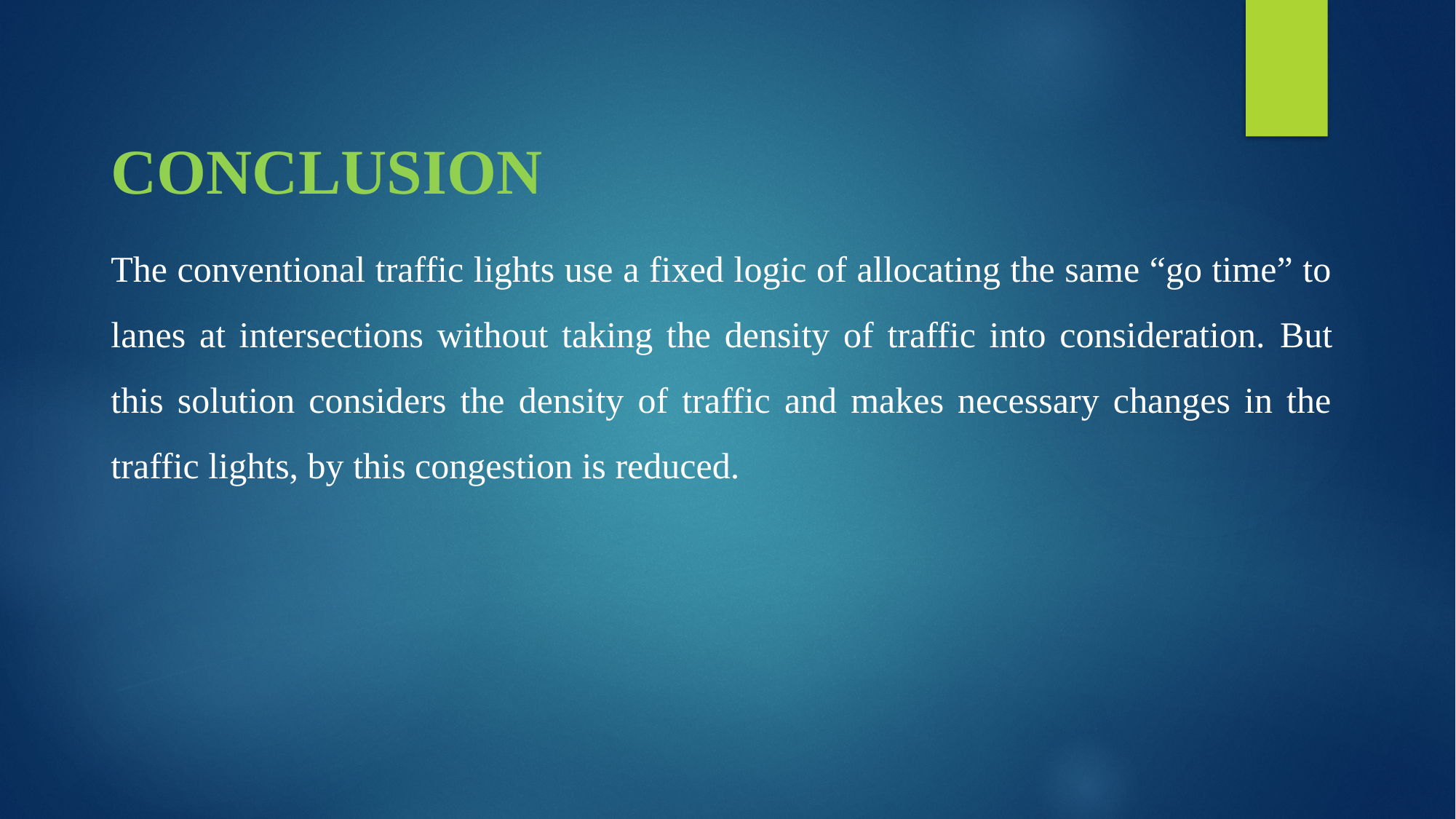

# CONCLUSION
The conventional traffic lights use a fixed logic of allocating the same “go time” to lanes at intersections without taking the density of traffic into consideration. But this solution considers the density of traffic and makes necessary changes in the traffic lights, by this congestion is reduced.